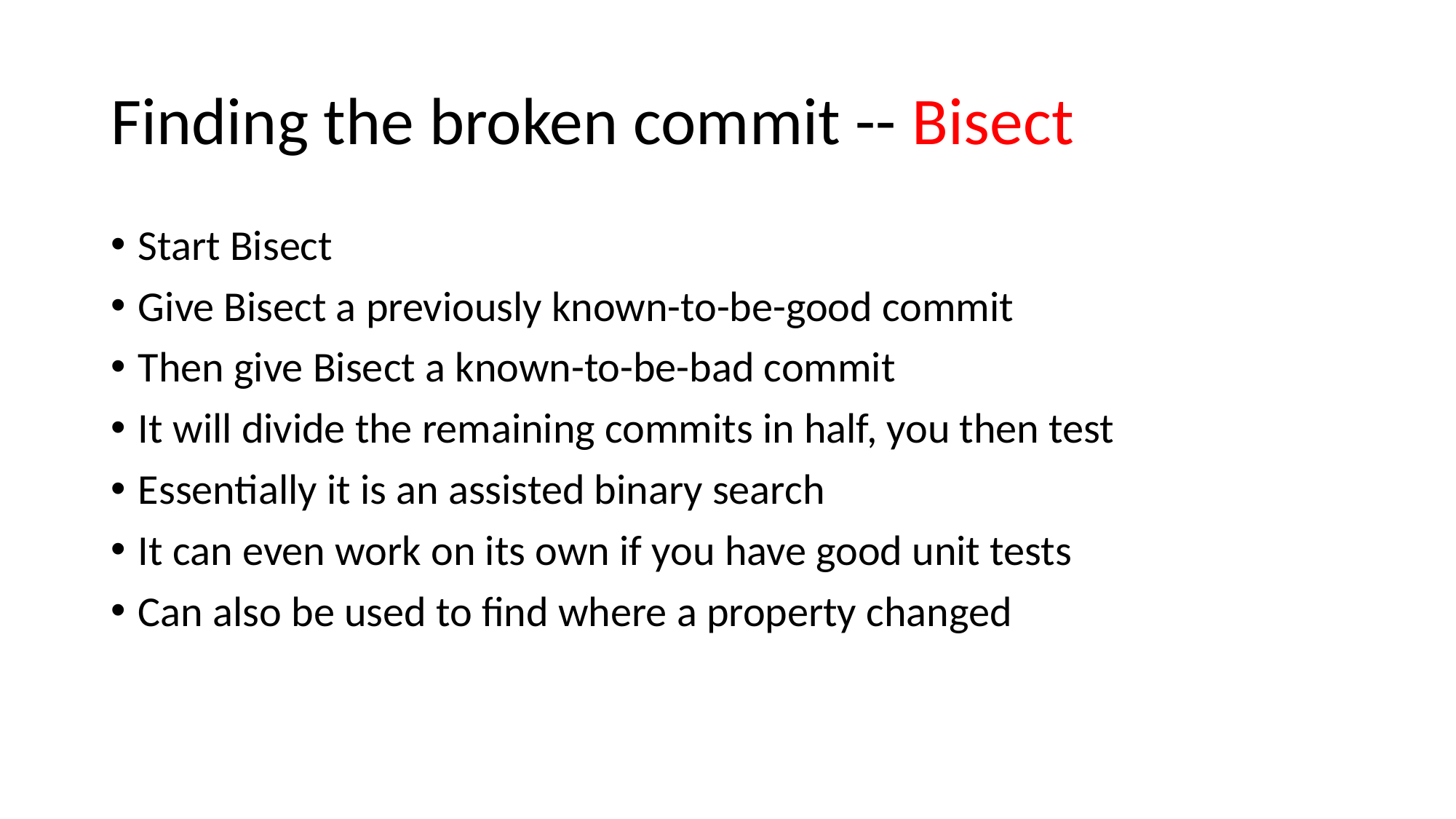

# Finding the broken commit -- Bisect
Start Bisect
Give Bisect a previously known-to-be-good commit
Then give Bisect a known-to-be-bad commit
It will divide the remaining commits in half, you then test
Essentially it is an assisted binary search
It can even work on its own if you have good unit tests
Can also be used to find where a property changed